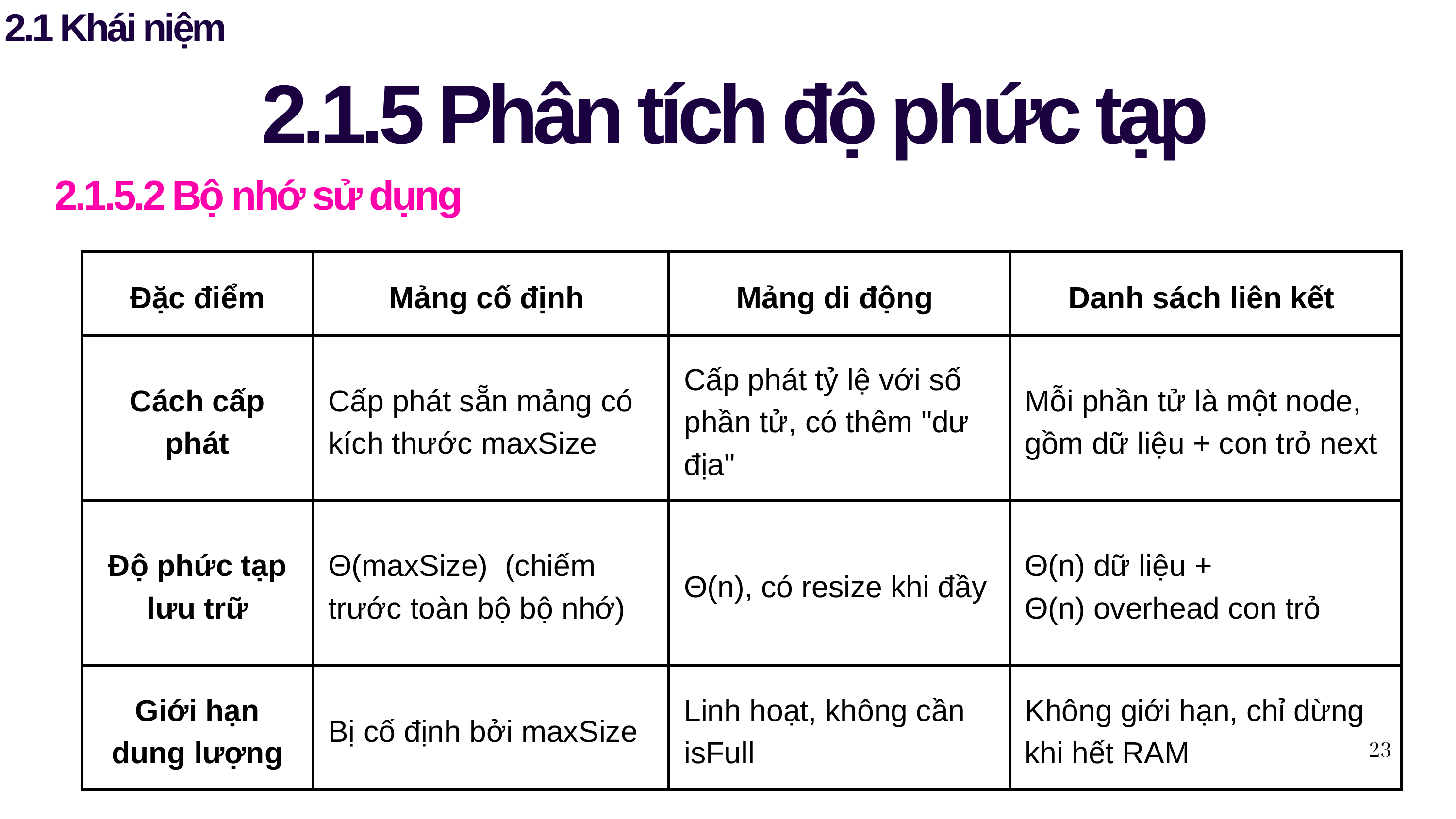

2.1 Khái niệm
2.1.5 Phân tích độ phức tạp
2.1.5.2 Bộ nhớ sử dụng
| Đặc điểm | Mảng cố định | Mảng di động | Danh sách liên kết |
| --- | --- | --- | --- |
| Cách cấp phát | Cấp phát sẵn mảng có kích thước maxSize | Cấp phát tỷ lệ với số phần tử, có thêm "dư địa" | Mỗi phần tử là một node, gồm dữ liệu + con trỏ next |
| Độ phức tạp lưu trữ | Θ(maxSize) (chiếm trước toàn bộ bộ nhớ) | Θ(n), có resize khi đầy | Θ(n) dữ liệu + Θ(n) overhead con trỏ |
| Giới hạn dung lượng | Bị cố định bởi maxSize | Linh hoạt, không cần isFull | Không giới hạn, chỉ dừng khi hết RAM |
23